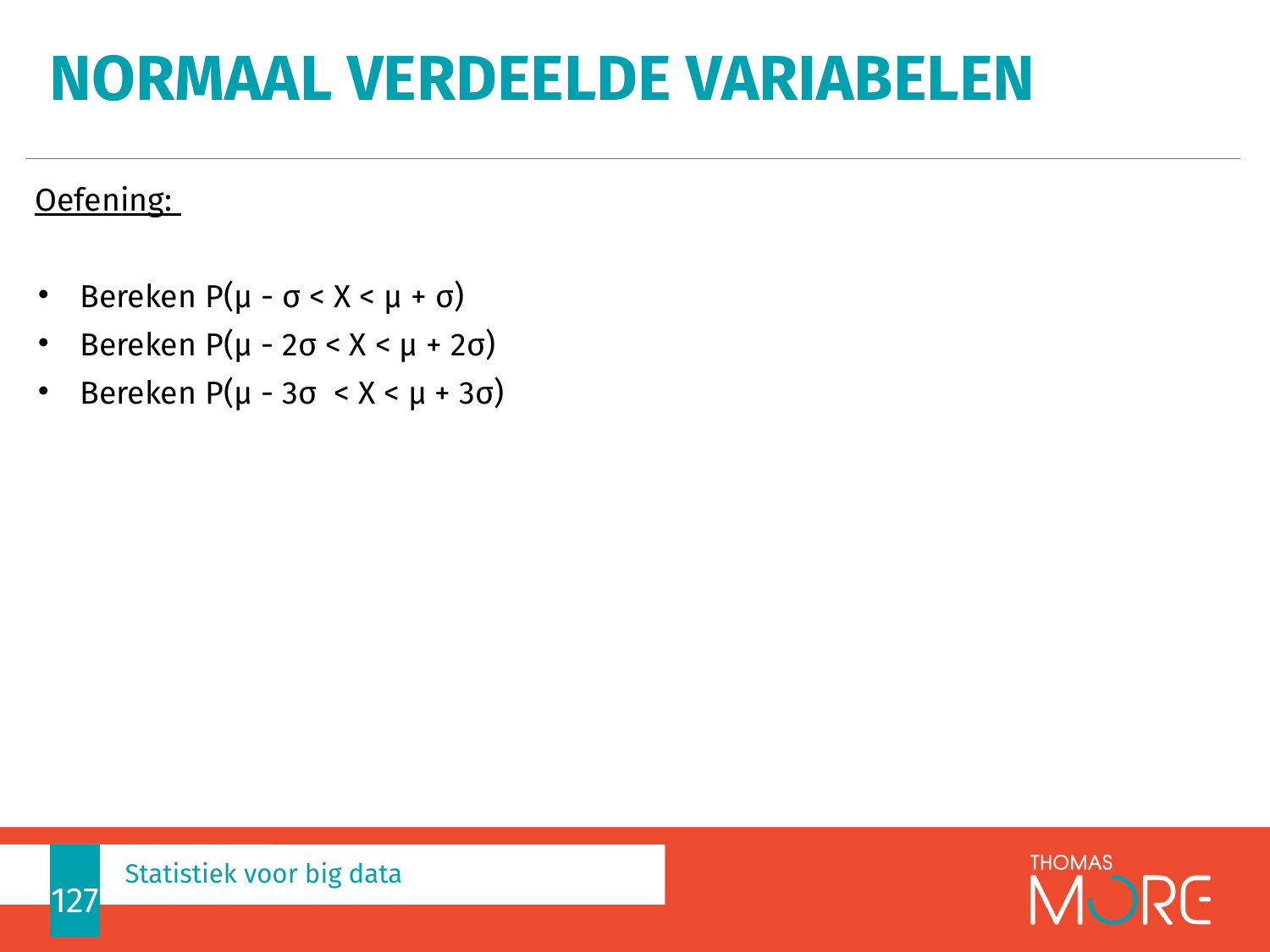

# Normaal verdeelde variabelen
Oefening:

Bereken P(µ - σ < X < µ + σ)
Bereken P(µ - 2σ < X < µ + 2σ)
Bereken P(µ - 3σ  < X < µ + 3σ)
127
Statistiek voor big data